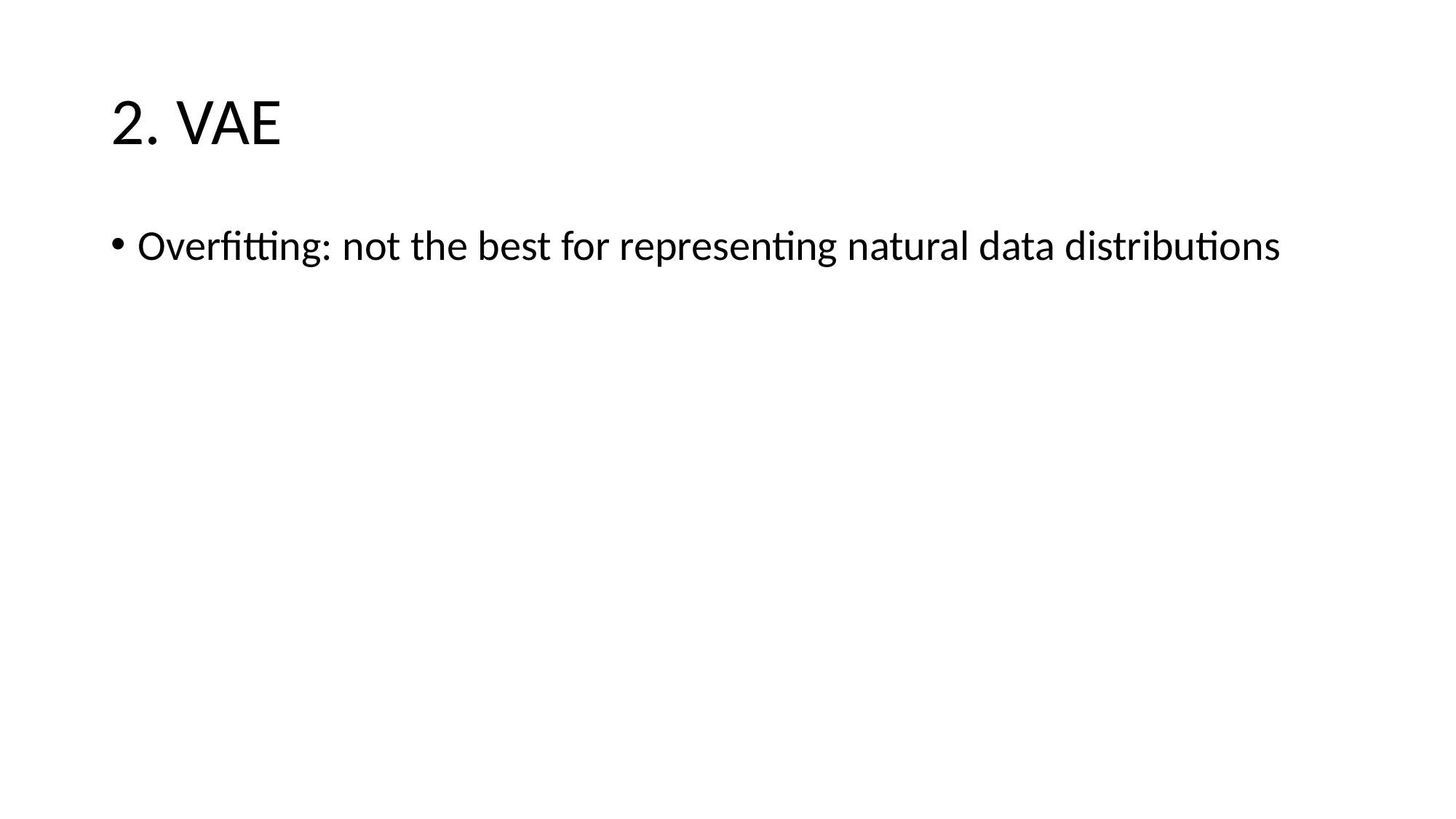

# 2. VAE
Overfitting: not the best for representing natural data distributions